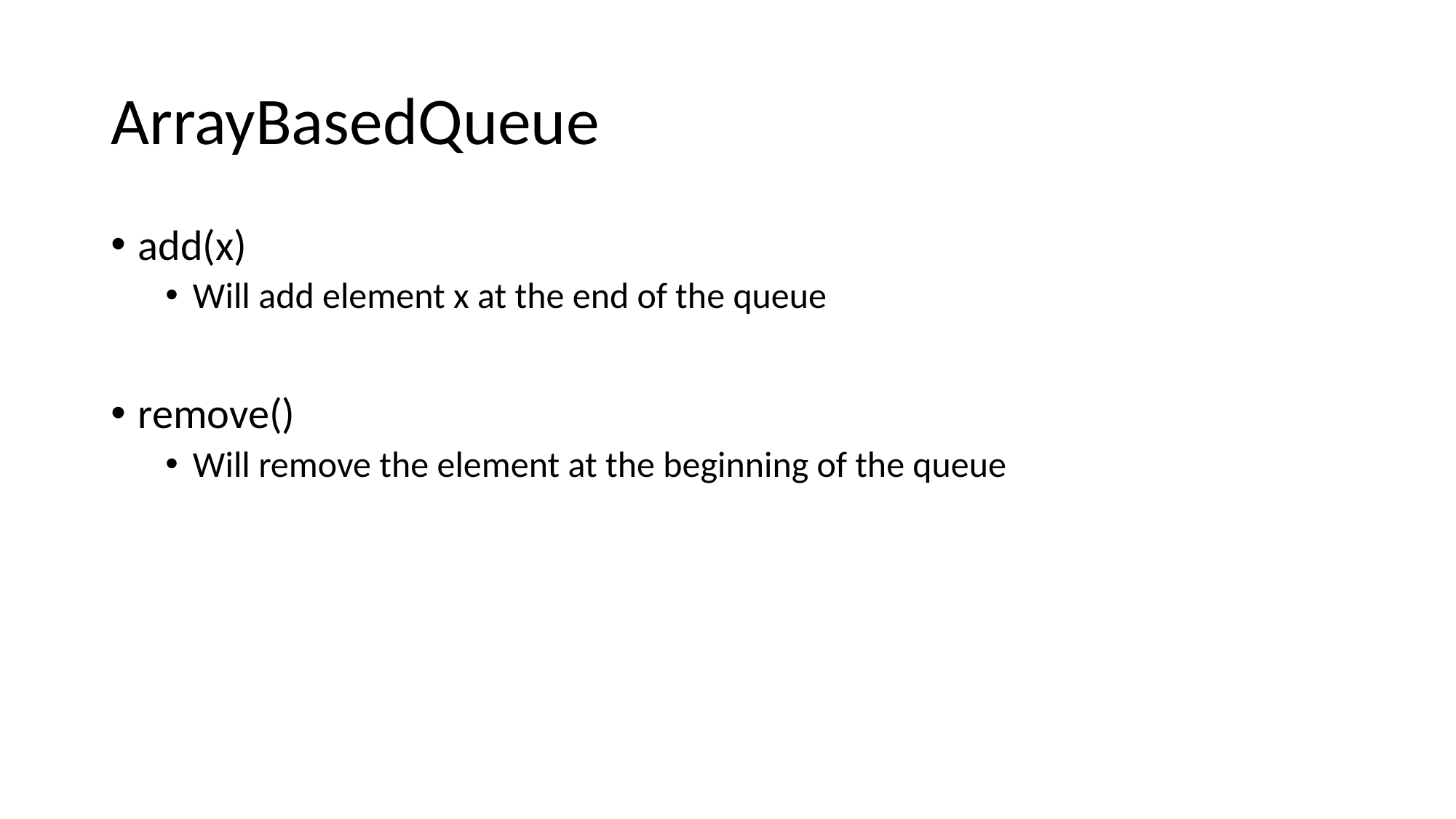

# ArrayBasedQueue
add(x)
Will add element x at the end of the queue

remove()
Will remove the element at the beginning of the queue